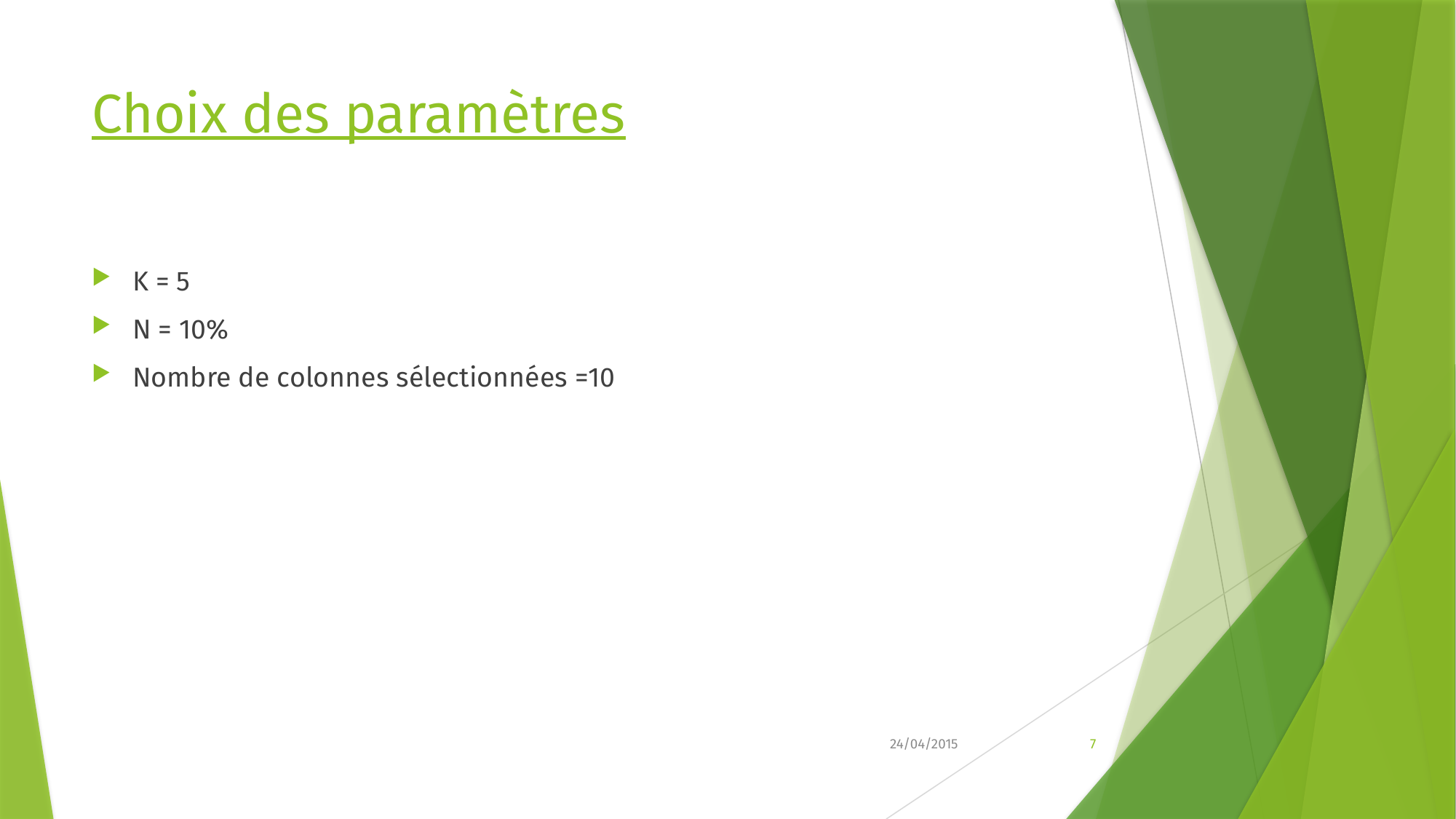

# Choix des paramètres
K = 5
N = 10%
Nombre de colonnes sélectionnées =10
24/04/2015
7